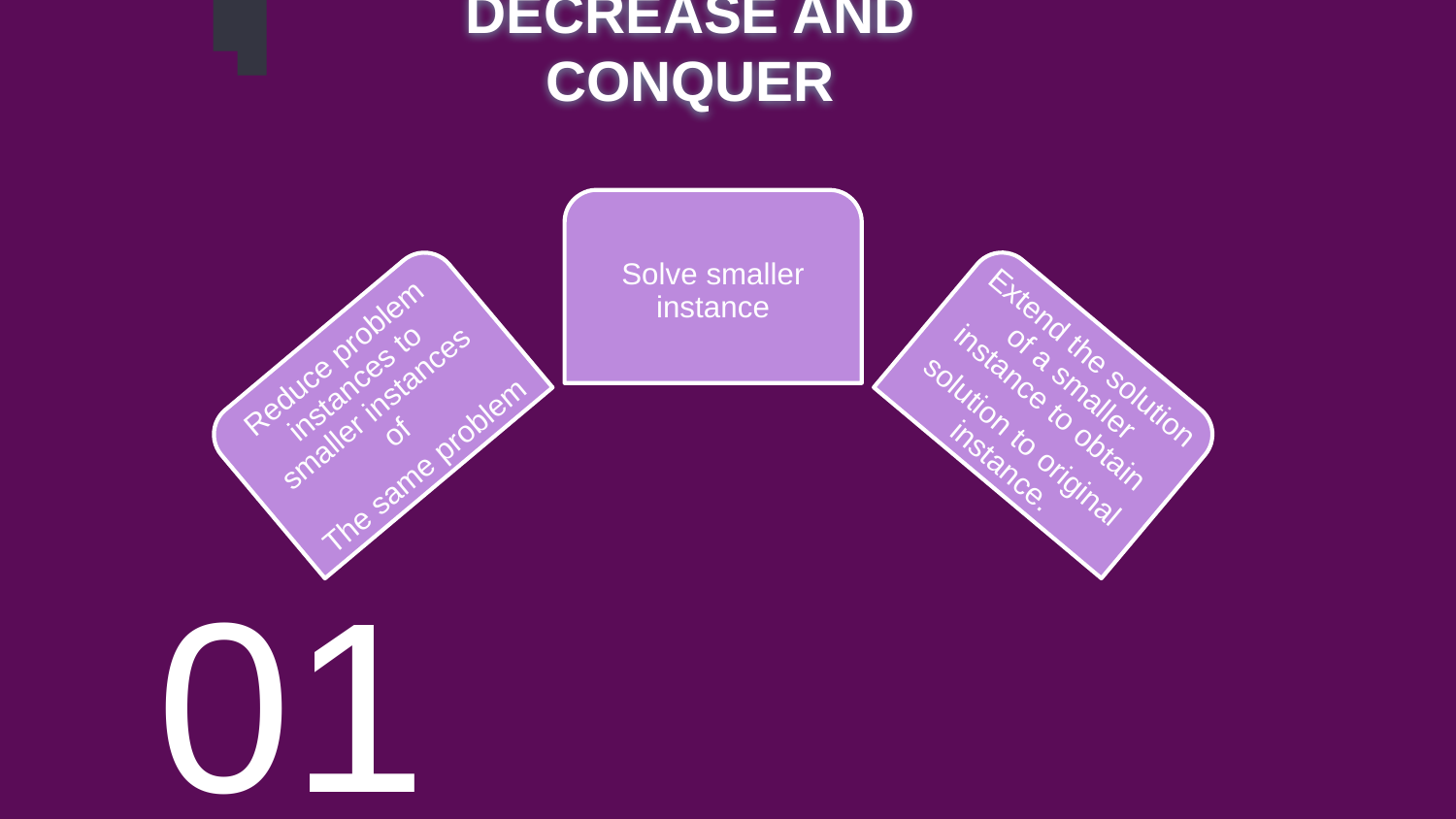

Reduce problem instances to smaller instances of
The same problem
Solve smaller instance
Extend the solution of a smaller instance to obtain
solution to original instance.
# DECREASE AND CONQUER
01